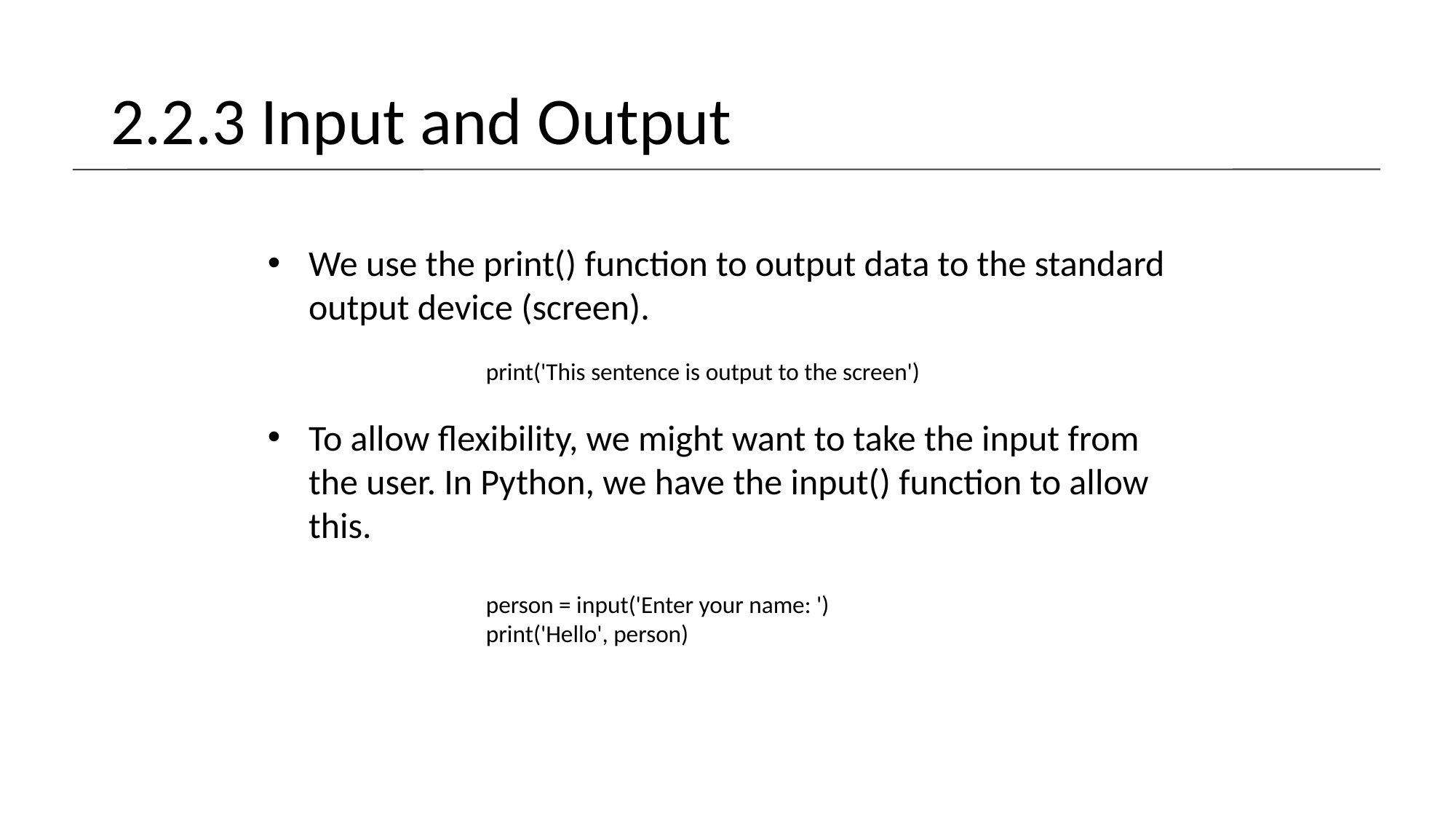

# 2.2.3 Input and Output
We use the print() function to output data to the standard output device (screen).

		print('This sentence is output to the screen')

To allow flexibility, we might want to take the input from the user. In Python, we have the input() function to allow this.

		person = input('Enter your name: ')
		print('Hello', person)